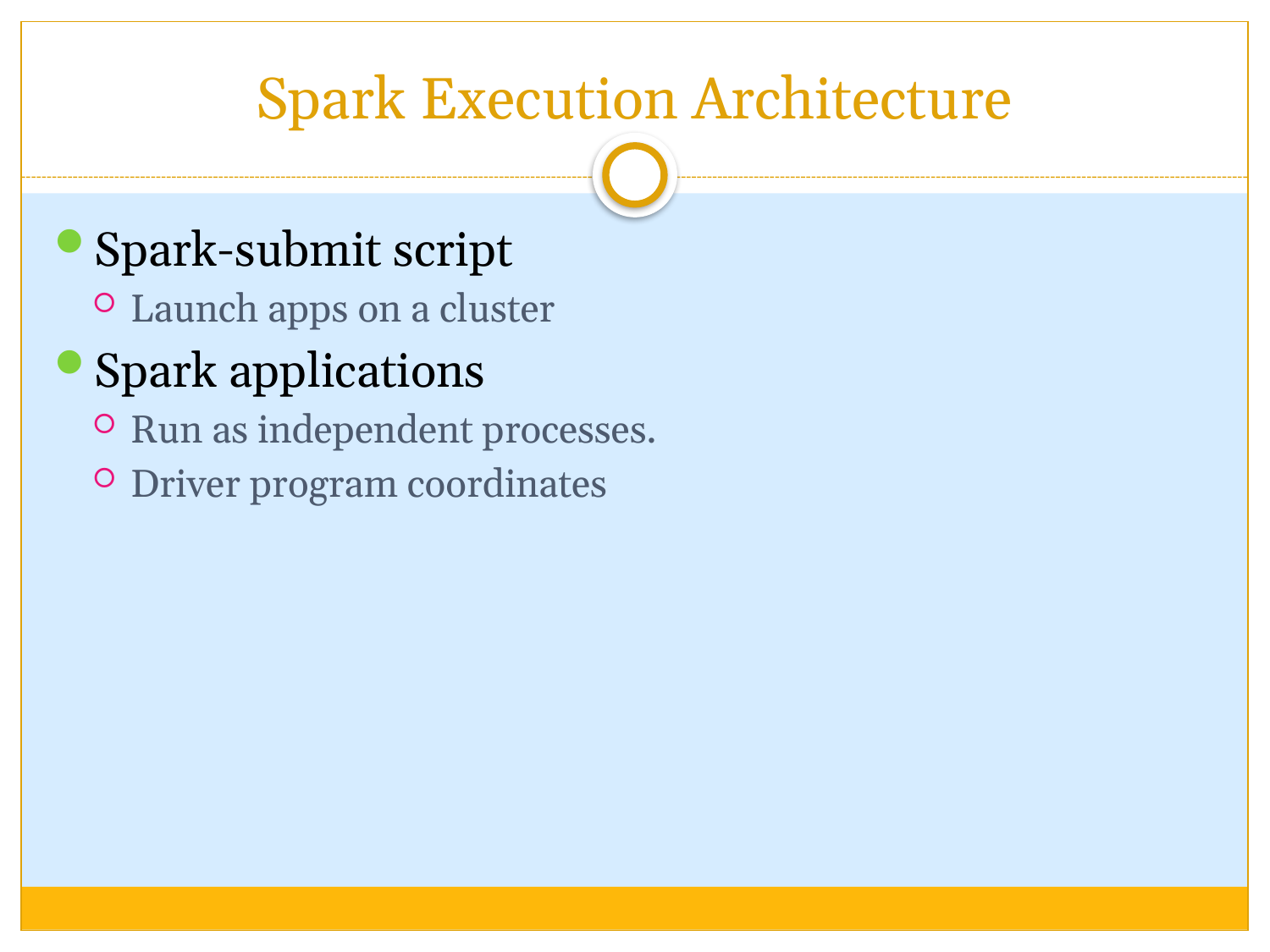

# Spark Execution Architecture
Spark-submit script
Launch apps on a cluster
Spark applications
Run as independent processes.
Driver program coordinates